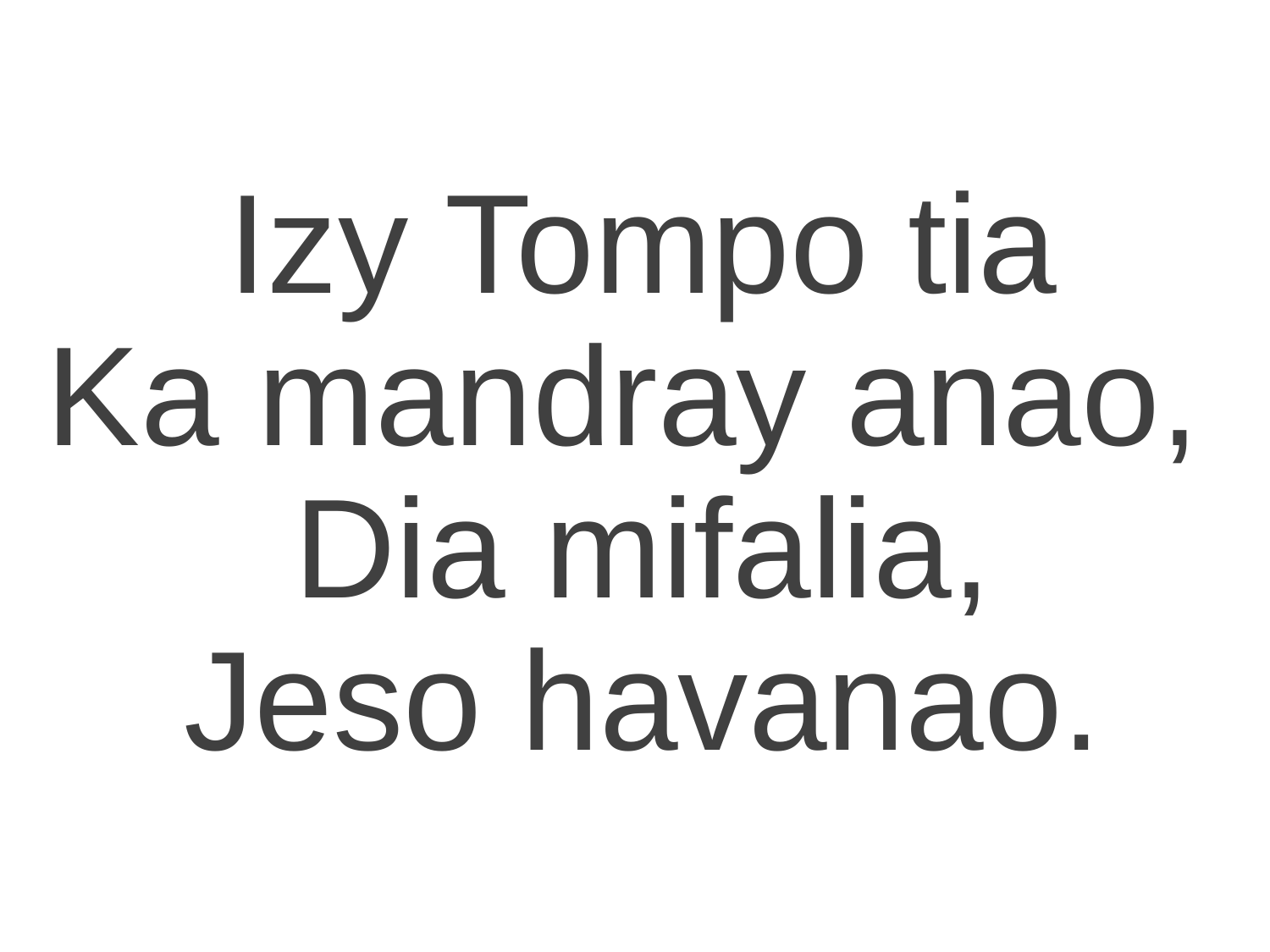

Izy Tompo tia
Ka mandray anao,
Dia mifalia,
Jeso havanao.